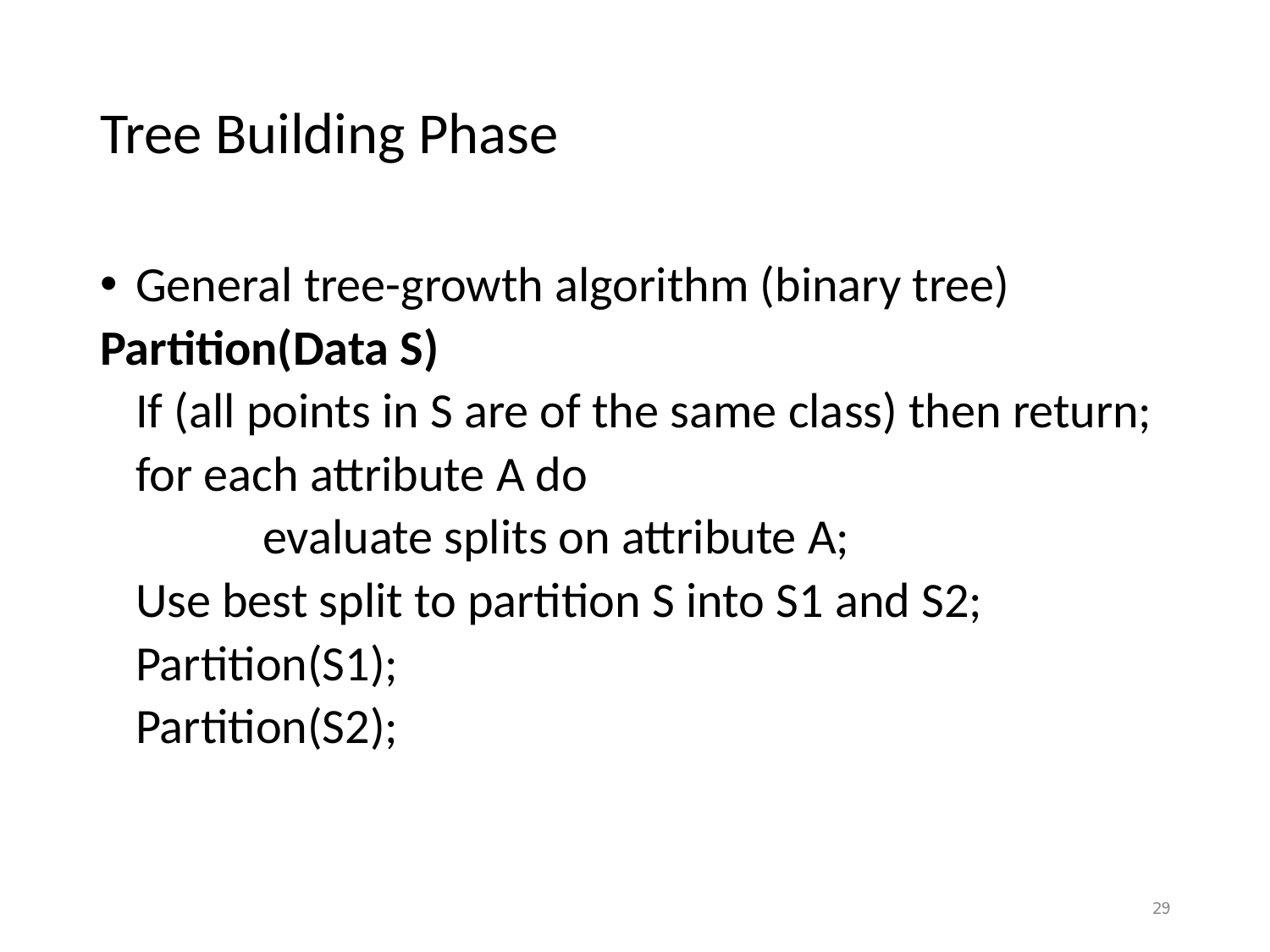

# Tree Building Phase
General tree-growth algorithm (binary tree)
Partition(Data S)
	If (all points in S are of the same class) then return;
	for each attribute A do
		evaluate splits on attribute A;
	Use best split to partition S into S1 and S2;
	Partition(S1);
	Partition(S2);
29